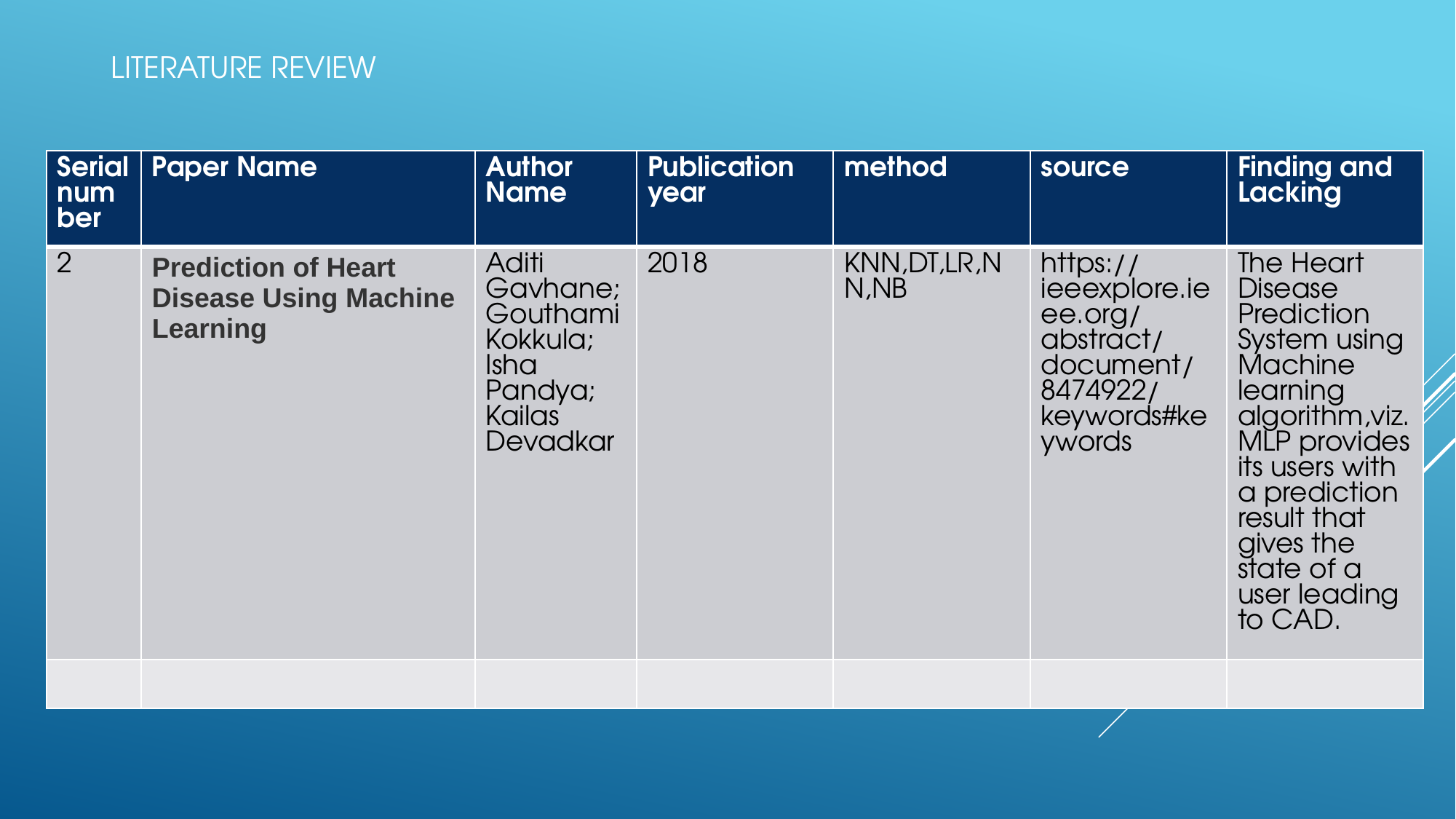

# Literature review
| Serial number | Paper Name | Author Name | Publication year | method | source | Finding and Lacking |
| --- | --- | --- | --- | --- | --- | --- |
| 2 | Prediction of Heart Disease Using Machine Learning | Aditi Gavhane; Gouthami Kokkula; Isha Pandya; Kailas Devadkar | 2018 | KNN,DT,LR,NN,NB | https://ieeexplore.ieee.org/abstract/document/8474922/keywords#keywords | The Heart Disease Prediction System using Machine learning algorithm,viz. MLP provides its users with a prediction result that gives the state of a user leading to CAD. |
|  |  |  |  |  |  |  |